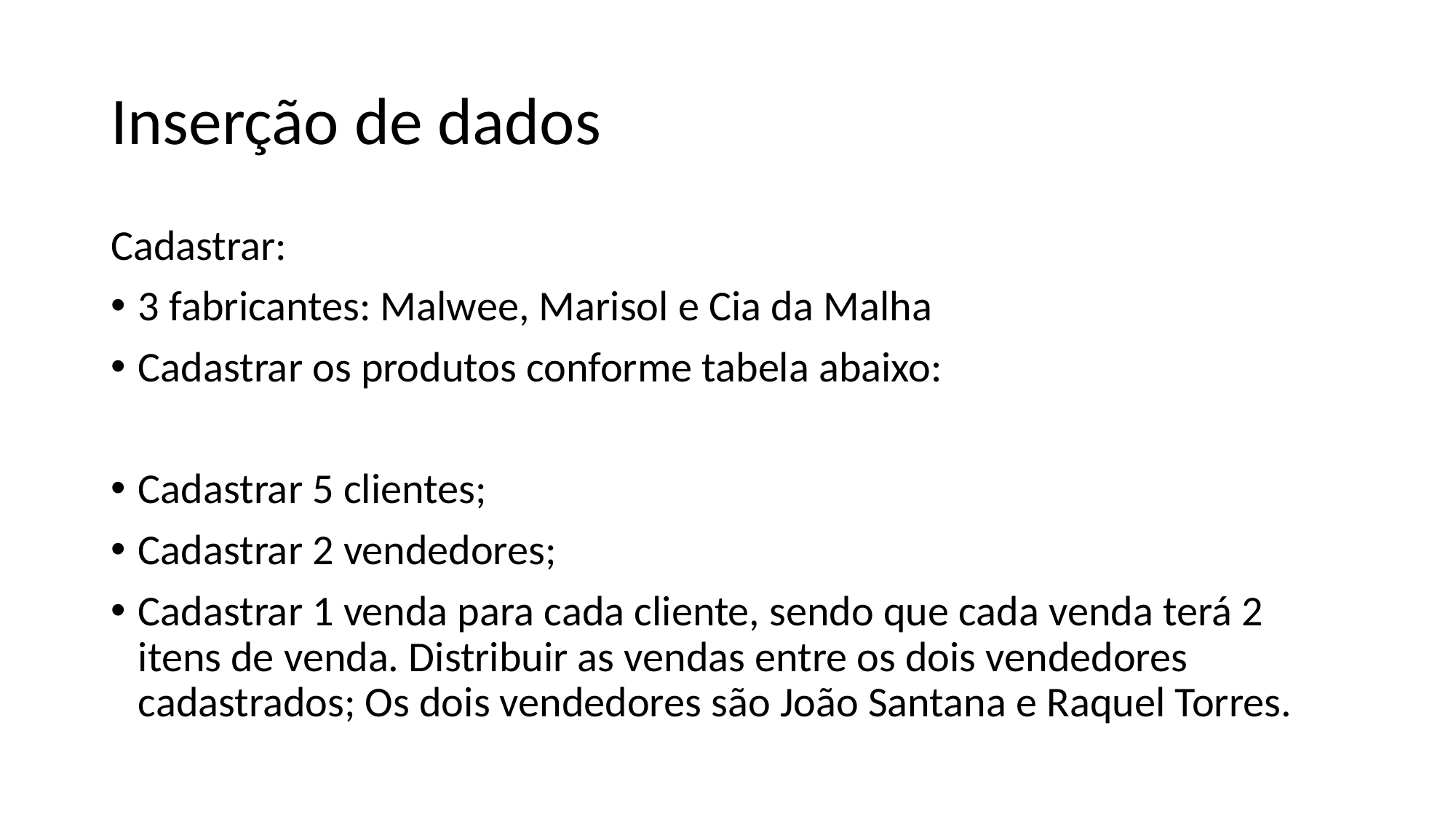

# Inserção de dados
Cadastrar:
3 fabricantes: Malwee, Marisol e Cia da Malha
Cadastrar os produtos conforme tabela abaixo:

Cadastrar 5 clientes;
Cadastrar 2 vendedores;
Cadastrar 1 venda para cada cliente, sendo que cada venda terá 2 itens de venda. Distribuir as vendas entre os dois vendedores cadastrados; Os dois vendedores são João Santana e Raquel Torres.